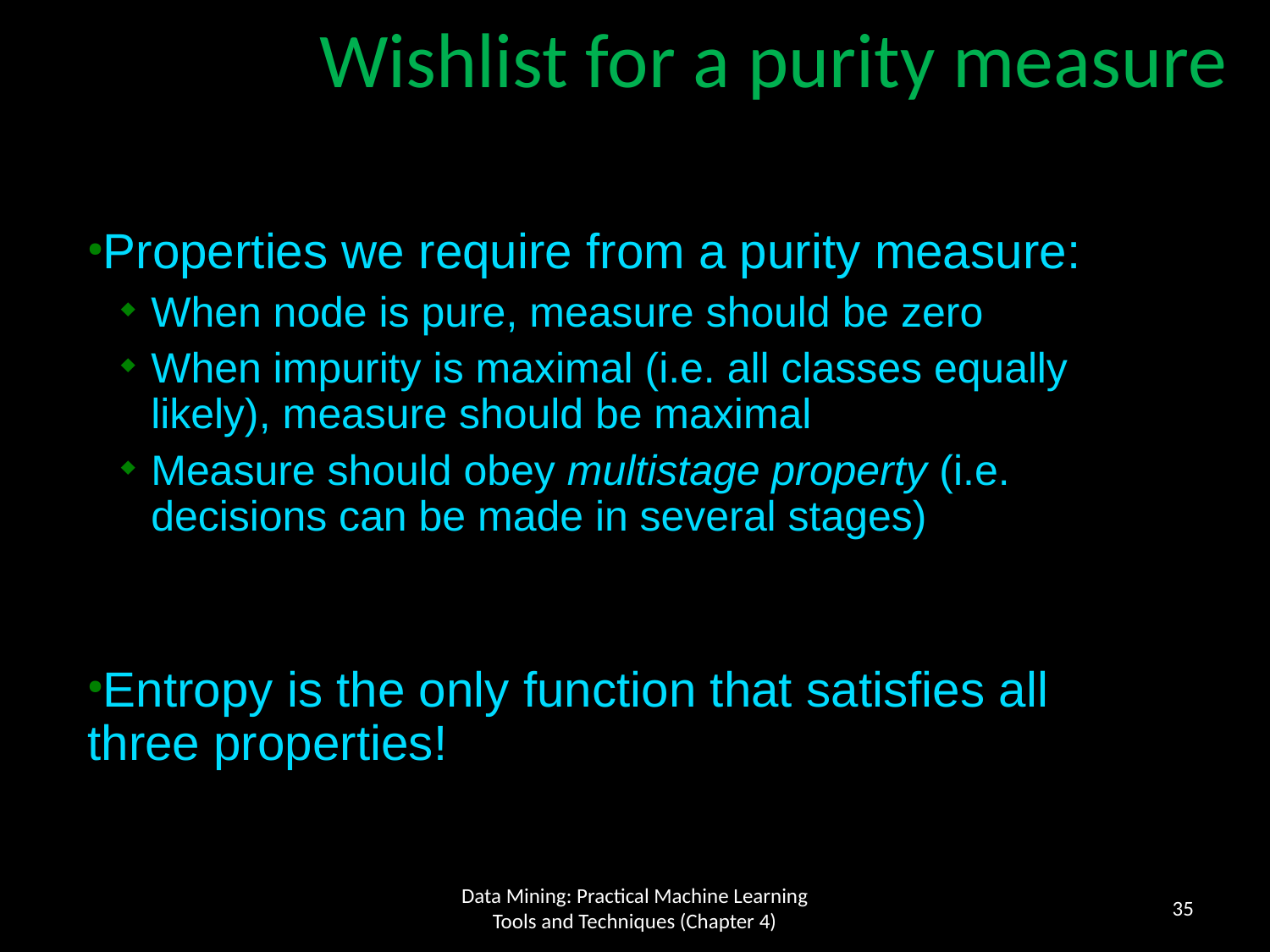

Wishlist for a purity measure
Properties we require from a purity measure:
When node is pure, measure should be zero
When impurity is maximal (i.e. all classes equally likely), measure should be maximal
Measure should obey multistage property (i.e. decisions can be made in several stages)

Entropy is the only function that satisfies all three properties!
35
Data Mining: Practical Machine Learning Tools and Techniques (Chapter 4)